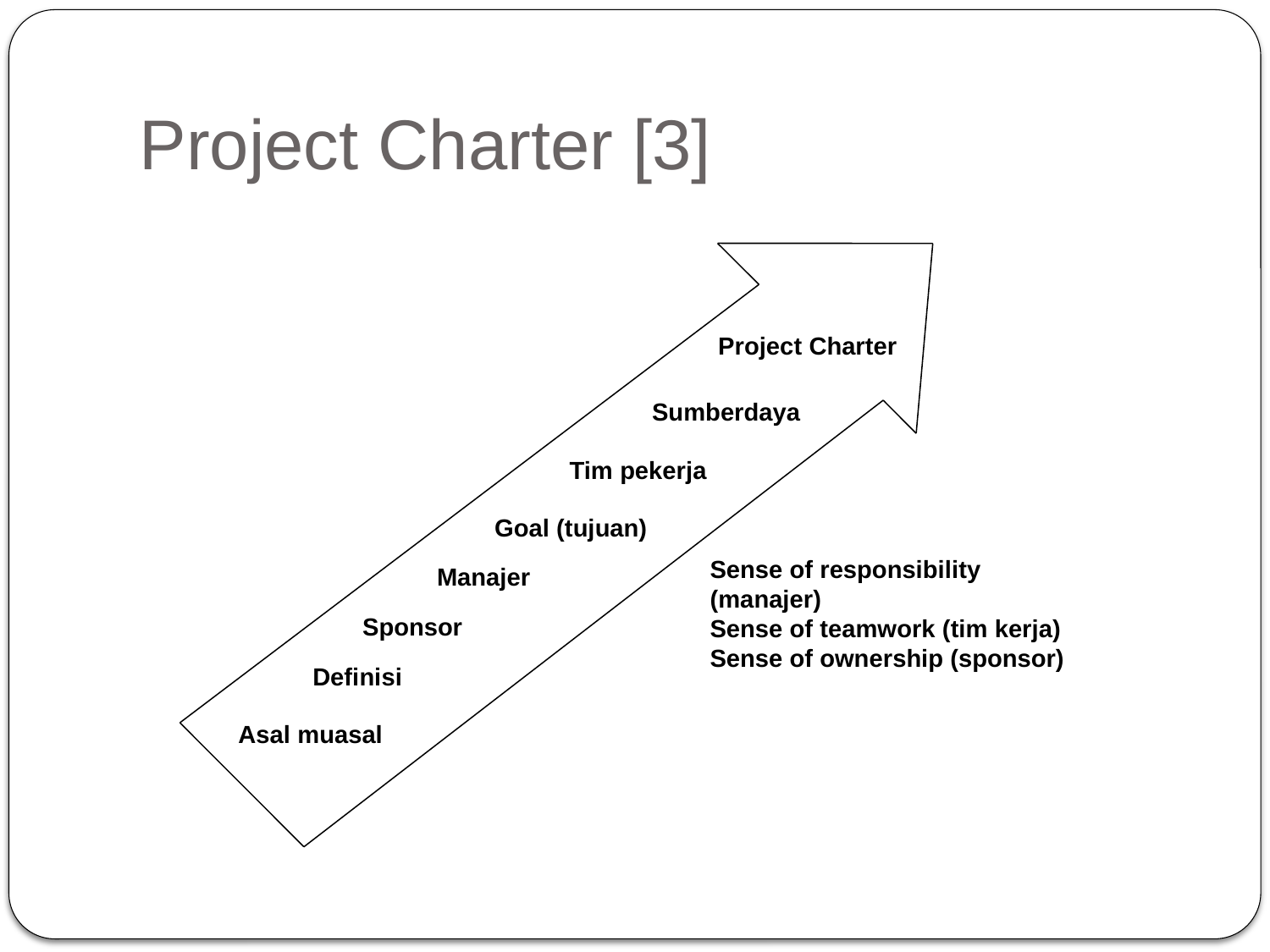

# Project Charter [3]

Project Charter
Sumberdaya

Tim pekerja
Goal (tujuan)
Sense of responsibility (manajer)
Sense of teamwork (tim kerja)
Sense of ownership (sponsor)
Manajer

Sponsor
Definisi
Asal muasal